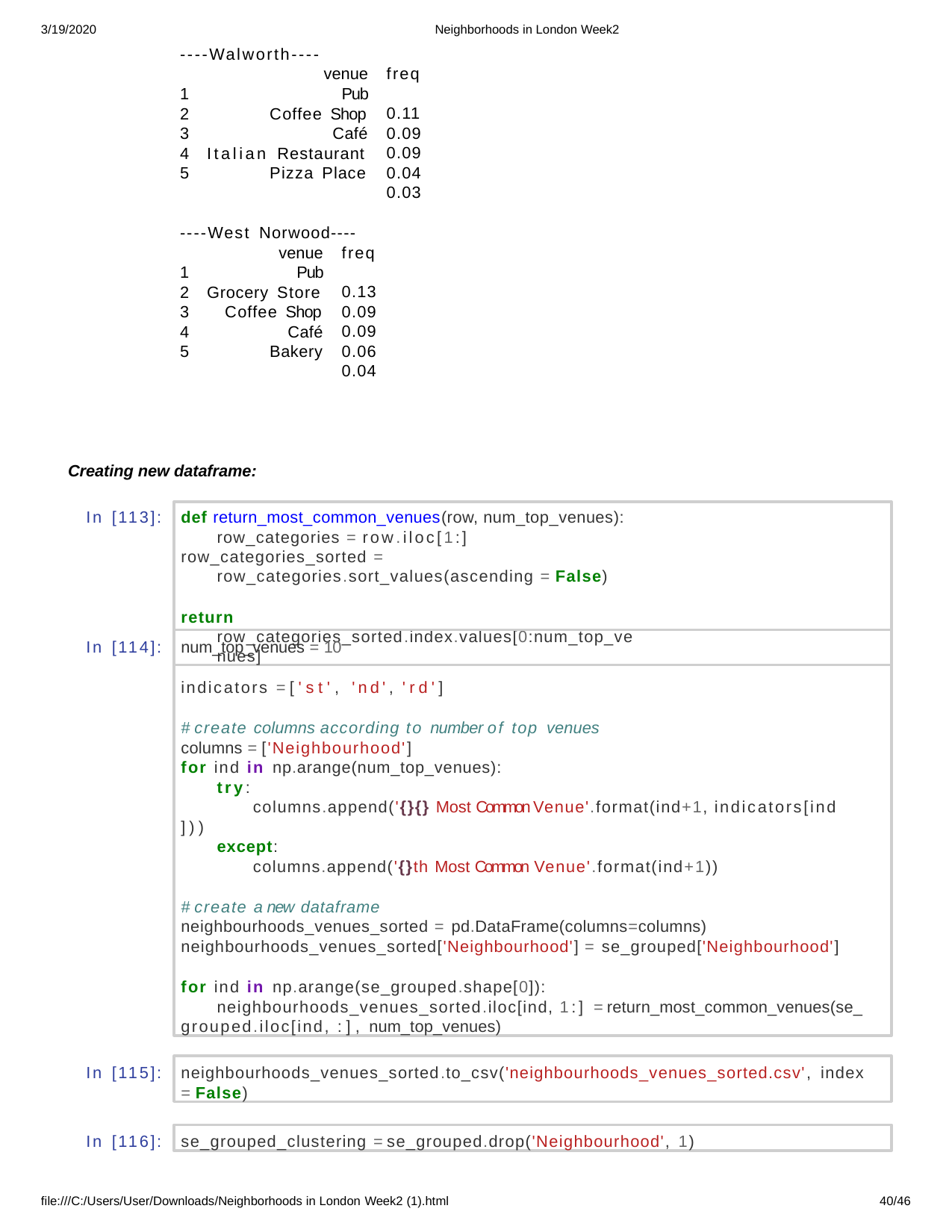

3/19/2020
Neighborhoods in London Week2
----Walworth----
venue
freq  0.11
0.09
0.09
0.04
0.03
Pub
Coffee Shop
Café
Italian Restaurant
Pizza Place
----West Norwood----
venue
Pub
Grocery Store
Coffee Shop
Café
Bakery
freq  0.13
0.09
0.09
0.06
0.04
Creating new dataframe:
def return_most_common_venues(row, num_top_venues):  row_categories = row.iloc[1:]
row_categories_sorted = row_categories.sort_values(ascending = False)

return row_categories_sorted.index.values[0:num_top_venues]
In [113]:
num_top_venues = 10

indicators = ['st', 'nd', 'rd']

# create columns according to number of top venues
columns = ['Neighbourhood']
for ind in np.arange(num_top_venues):
try:
columns.append('{}{} Most Common Venue'.format(ind+1, indicators[ind
]))
except:
columns.append('{}th Most Common Venue'.format(ind+1))

# create a new dataframe
neighbourhoods_venues_sorted = pd.DataFrame(columns=columns)
neighbourhoods_venues_sorted['Neighbourhood'] = se_grouped['Neighbourhood']

for ind in np.arange(se_grouped.shape[0]):
neighbourhoods_venues_sorted.iloc[ind, 1:] = return_most_common_venues(se_  grouped.iloc[ind, :], num_top_venues)
In [114]:
neighbourhoods_venues_sorted.to_csv('neighbourhoods_venues_sorted.csv', index
= False)
In [115]:
se_grouped_clustering = se_grouped.drop('Neighbourhood', 1)
In [116]:
file:///C:/Users/User/Downloads/Neighborhoods in London Week2 (1).html
40/46